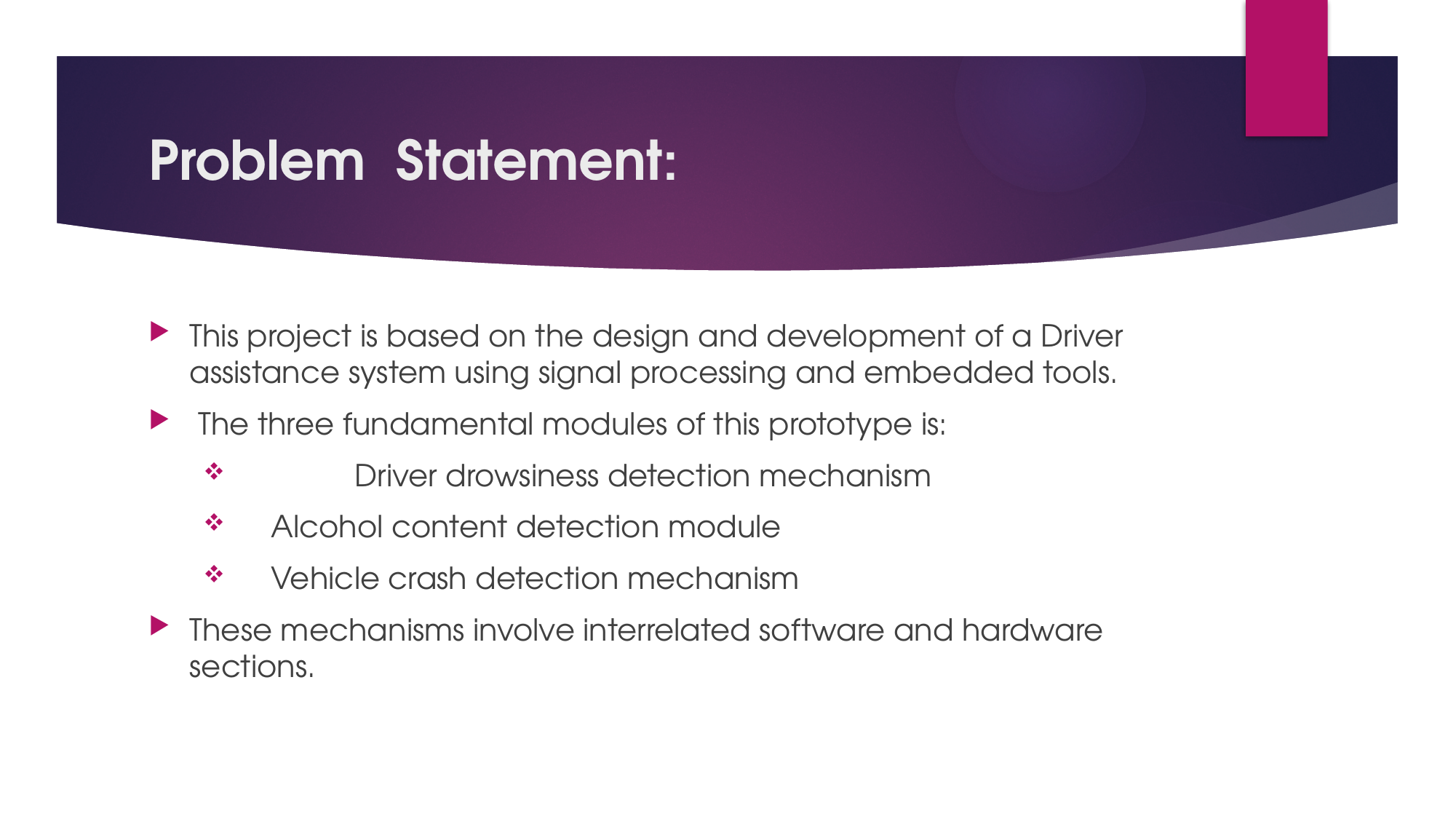

# Problem  Statement:
This project is based on the design and development of a Driver assistance system using signal processing and embedded tools.
 The three fundamental modules of this prototype is:
 	 Driver drowsiness detection mechanism
    Alcohol content detection module
    Vehicle crash detection mechanism
These mechanisms involve interrelated software and hardware sections.